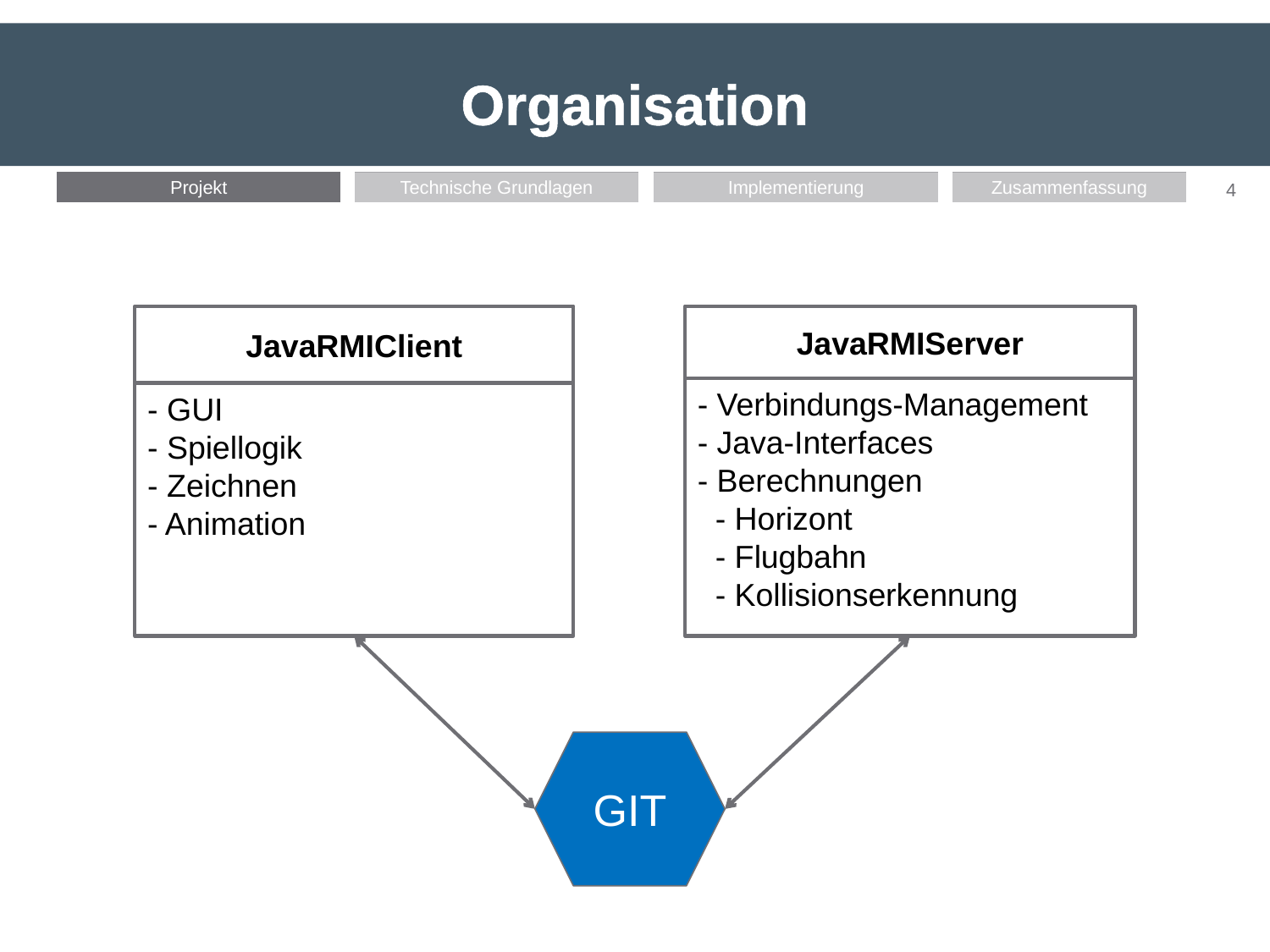

# Organisation
JavaRMIClient
- GUI
- Spiellogik
- Zeichnen
- Animation

JavaRMIServer
- Verbindungs-Management
- Java-Interfaces
- Berechnungen
  - Horizont
  - Flugbahn
  - Kollisionserkennung
GIT